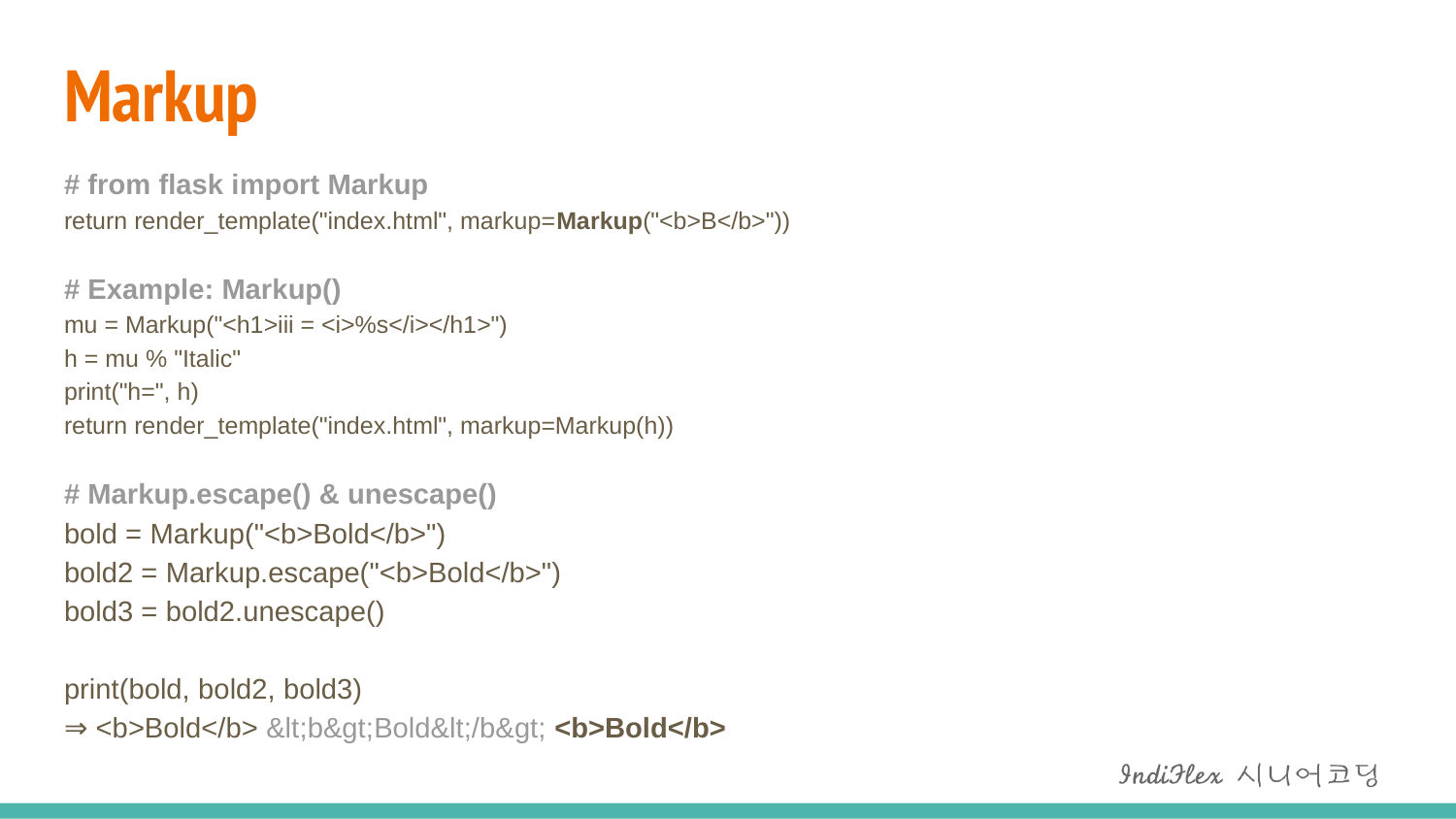

# Markup
# from flask import Markup return render_template("index.html", markup=Markup("<b>B</b>"))
# Example: Markup() mu = Markup("<h1>iii = <i>%s</i></h1>") h = mu % "Italic" print("h=", h) return render_template("index.html", markup=Markup(h))
# Markup.escape() & unescape() bold = Markup("<b>Bold</b>") bold2 = Markup.escape("<b>Bold</b>") bold3 = bold2.unescape() print(bold, bold2, bold3) ⇒ <b>Bold</b> &lt;b&gt;Bold&lt;/b&gt; <b>Bold</b>